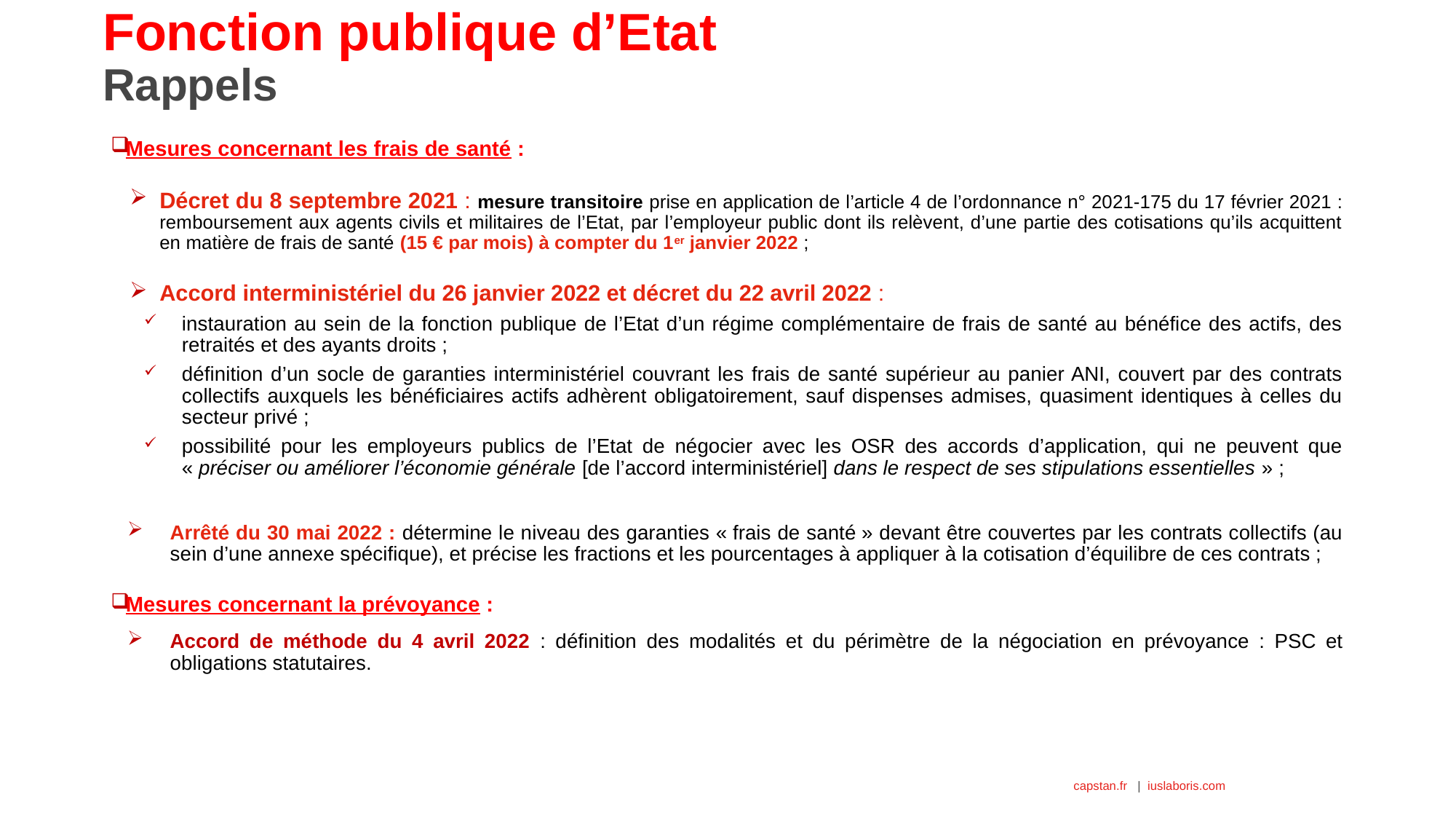

# Fonction publique d’Etat Rappels
Mesures concernant les frais de santé :
Décret du 8 septembre 2021 : mesure transitoire prise en application de l’article 4 de l’ordonnance n° 2021-175 du 17 février 2021 : remboursement aux agents civils et militaires de l’Etat, par l’employeur public dont ils relèvent, d’une partie des cotisations qu’ils acquittent en matière de frais de santé (15 € par mois) à compter du 1er janvier 2022 ;
Accord interministériel du 26 janvier 2022 et décret du 22 avril 2022 :
instauration au sein de la fonction publique de l’Etat d’un régime complémentaire de frais de santé au bénéfice des actifs, des retraités et des ayants droits ;
définition d’un socle de garanties interministériel couvrant les frais de santé supérieur au panier ANI, couvert par des contrats collectifs auxquels les bénéficiaires actifs adhèrent obligatoirement, sauf dispenses admises, quasiment identiques à celles du secteur privé ;
possibilité pour les employeurs publics de l’Etat de négocier avec les OSR des accords d’application, qui ne peuvent que « préciser ou améliorer l’économie générale [de l’accord interministériel] dans le respect de ses stipulations essentielles » ;

Arrêté du 30 mai 2022 : détermine le niveau des garanties « frais de santé » devant être couvertes par les contrats collectifs (au sein d’une annexe spécifique), et précise les fractions et les pourcentages à appliquer à la cotisation d’équilibre de ces contrats ;
Mesures concernant la prévoyance :
Accord de méthode du 4 avril 2022 : définition des modalités et du périmètre de la négociation en prévoyance : PSC et obligations statutaires.

9